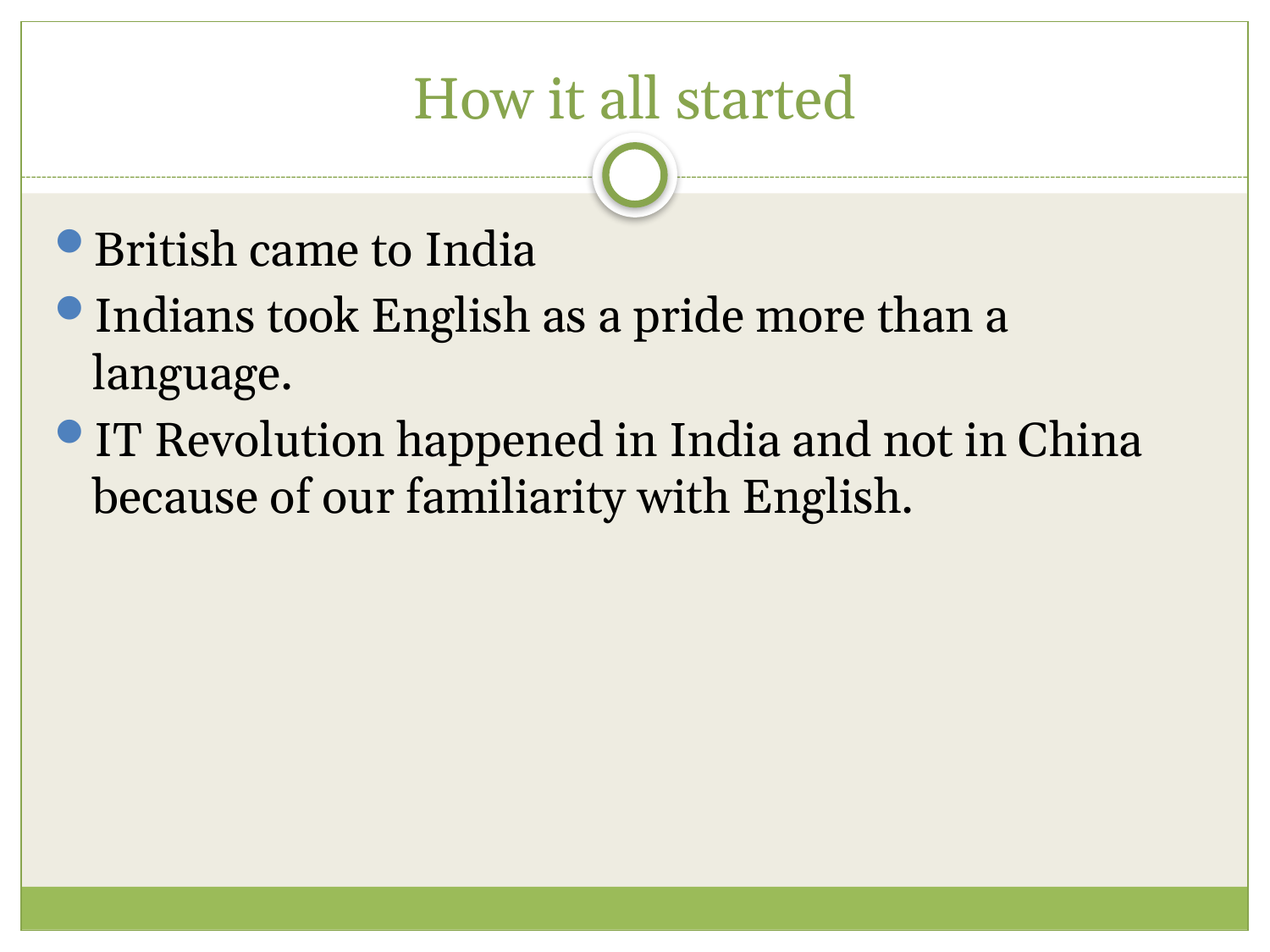

# How it all started
British came to India
Indians took English as a pride more than a language.
IT Revolution happened in India and not in China because of our familiarity with English.